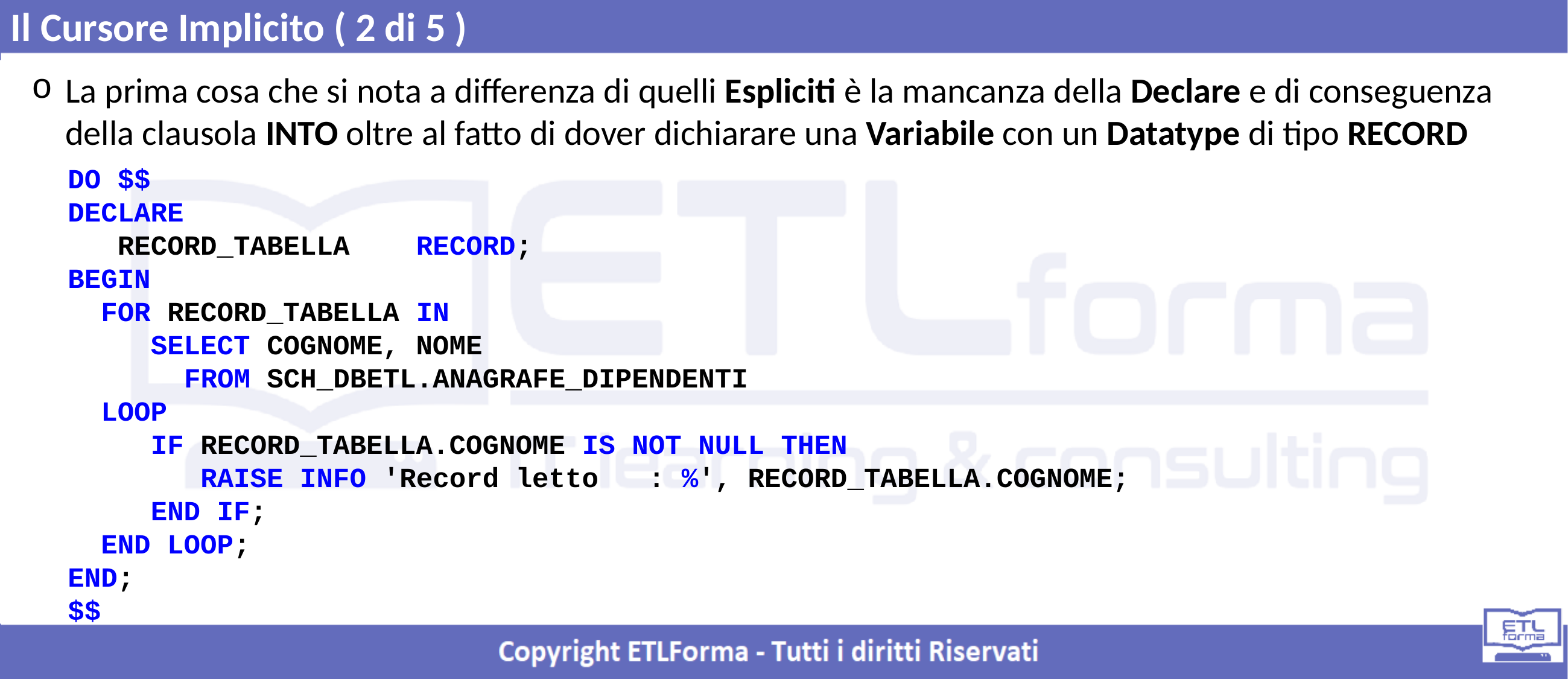

Il Cursore Implicito ( 2 di 5 )
La prima cosa che si nota a differenza di quelli Espliciti è la mancanza della Declare e di conseguenza della clausola INTO oltre al fatto di dover dichiarare una Variabile con un Datatype di tipo RECORD
DO $$
DECLARE
   RECORD_TABELLA    RECORD;
BEGIN
  FOR RECORD_TABELLA IN
     SELECT COGNOME, NOME
       FROM SCH_DBETL.ANAGRAFE_DIPENDENTI
  LOOP
     IF RECORD_TABELLA.COGNOME IS NOT NULL THEN
        RAISE INFO 'Record letto   : %', RECORD_TABELLA.COGNOME;
     END IF;
  END LOOP;
END;
$$